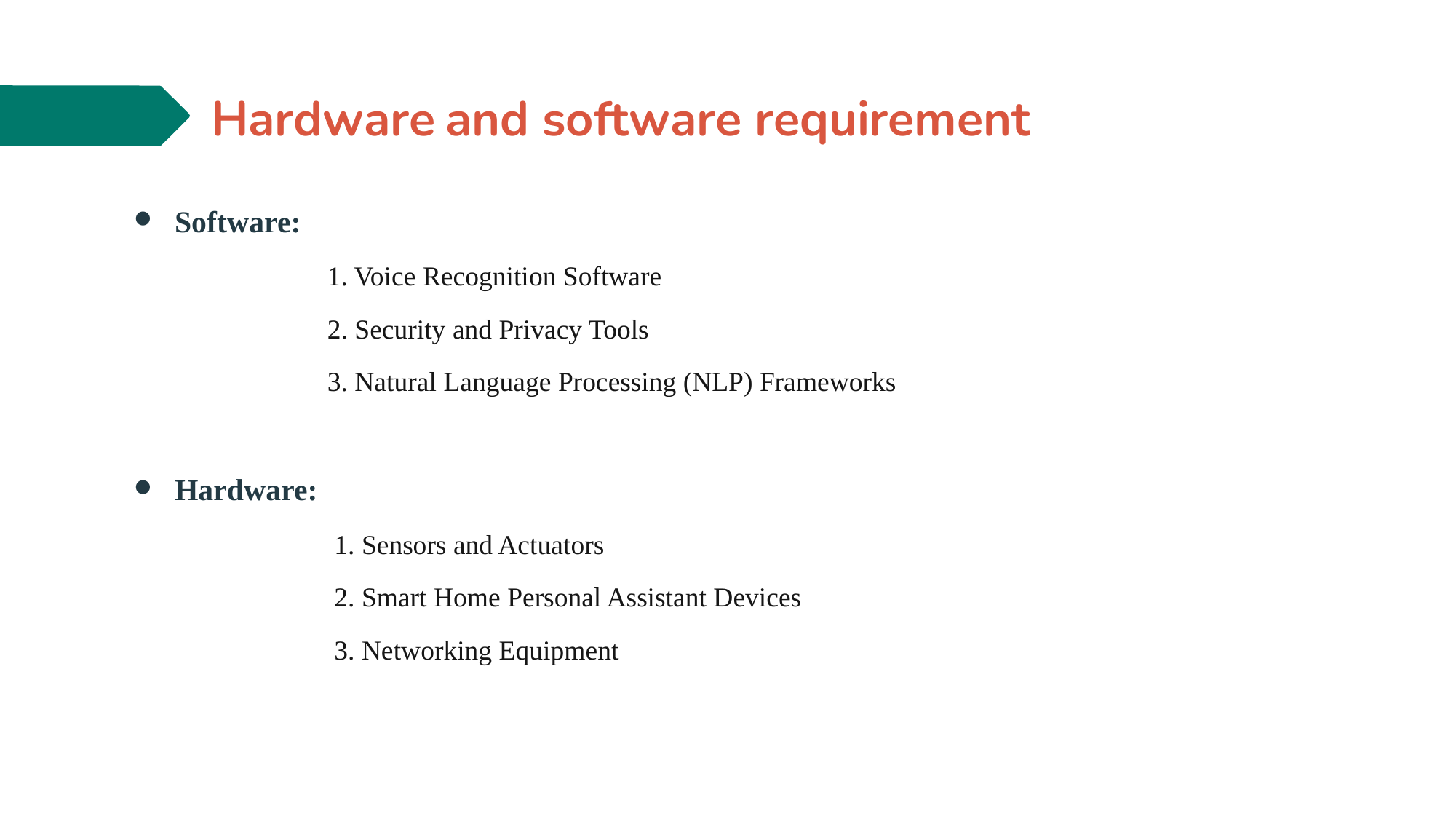

# Hardware and software requirement
Software:
                            1. Voice Recognition Software
                            2. Security and Privacy Tools
                            3. Natural Language Processing (NLP) Frameworks

Hardware:
                             1. Sensors and Actuators
                             2. Smart Home Personal Assistant Devices
                             3. Networking Equipment